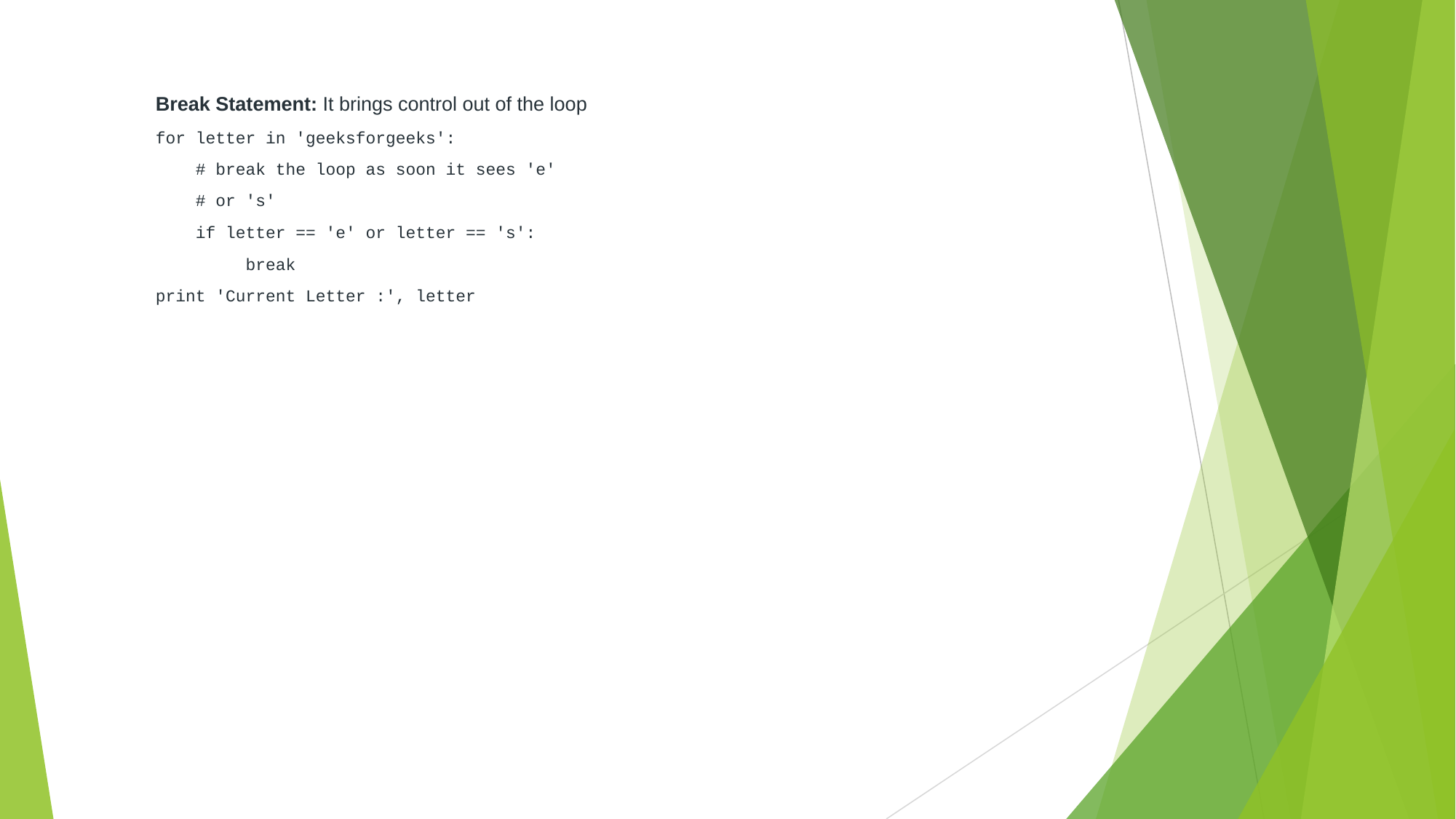

Break Statement: It brings control out of the loop
for letter in 'geeksforgeeks':
    # break the loop as soon it sees 'e'
    # or 's'
    if letter == 'e' or letter == 's':
         break
print 'Current Letter :', letter